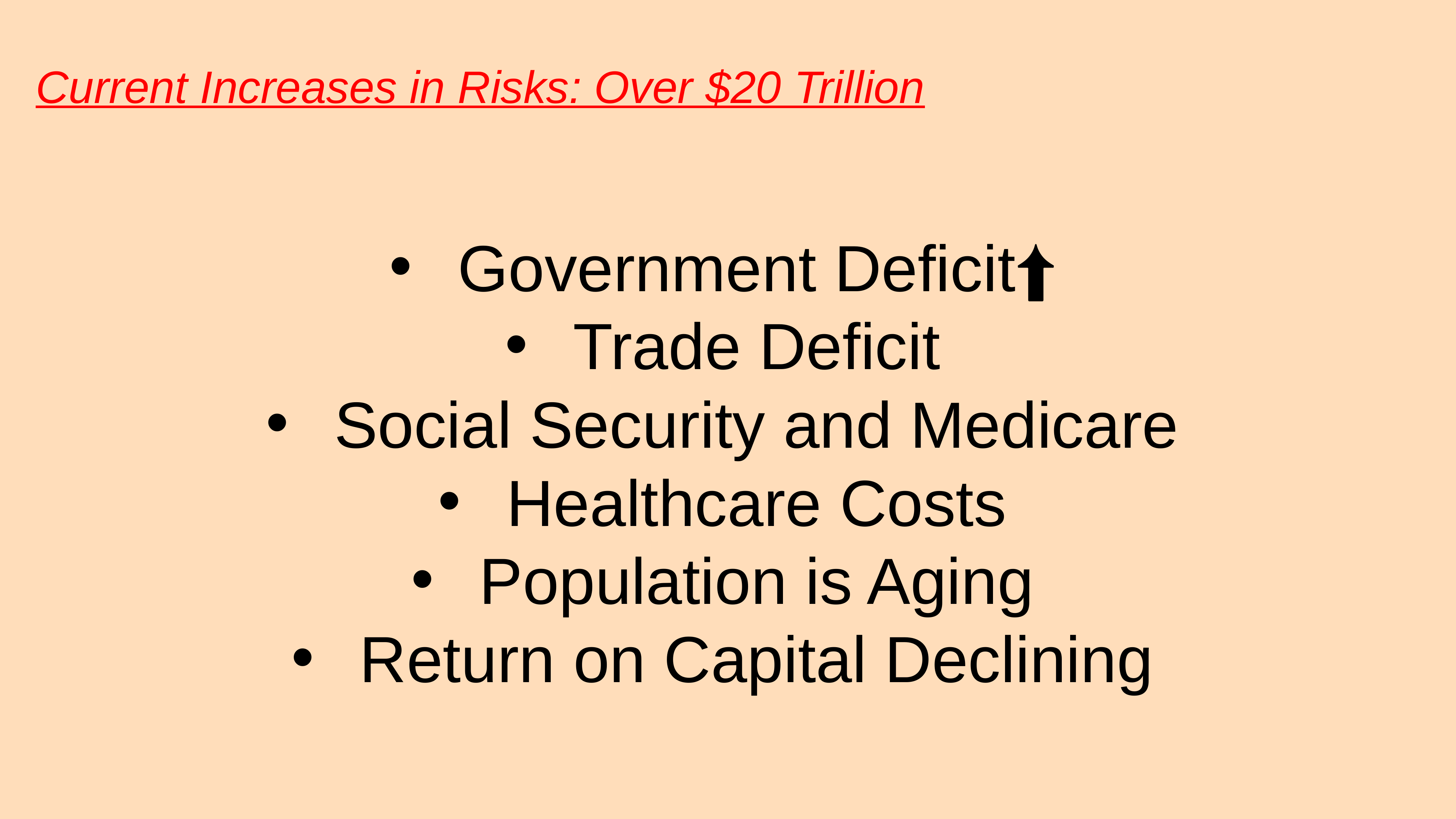

Current Increases in Risks: Over $20 Trillion
Government Deficit⬆︎
Trade Deficit
Social Security and Medicare
Healthcare Costs
Population is Aging
Return on Capital Declining